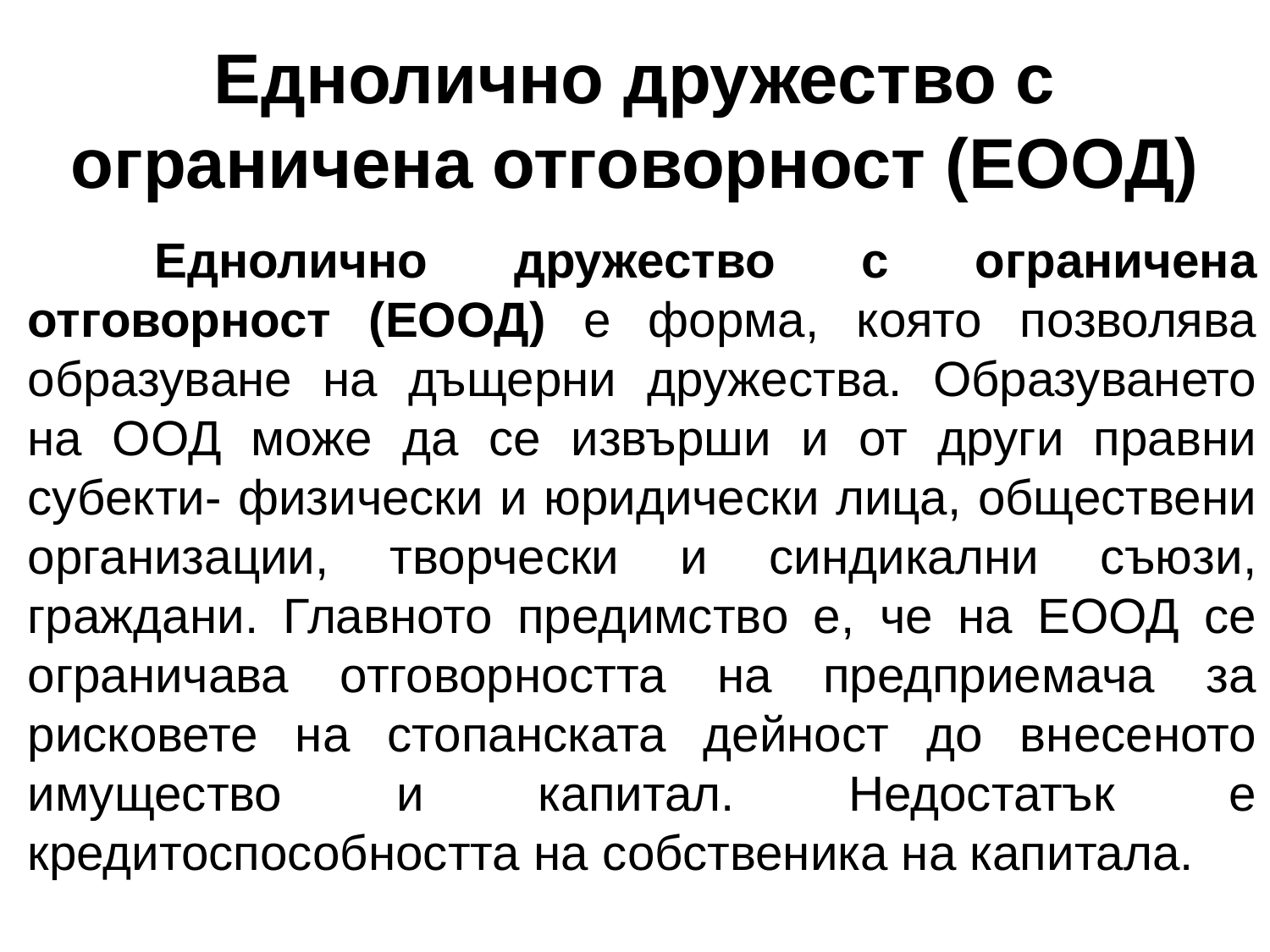

# Еднолично дружество с ограничена отговорност (ЕООД)
	Еднолично дружество с ограничена отговорност (ЕООД) е форма, която позволява образуване на дъщерни дружества. Образуването на ООД може да се извърши и от други правни субекти- физически и юридически лица, обществени организации, творчески и синдикални съюзи, граждани. Главното предимство е, че на ЕООД се ограничава отговорността на предприемача за рисковете на стопанската дейност до внесеното имущество и капитал. Недостатък е кредитоспособността на собственика на капитала.